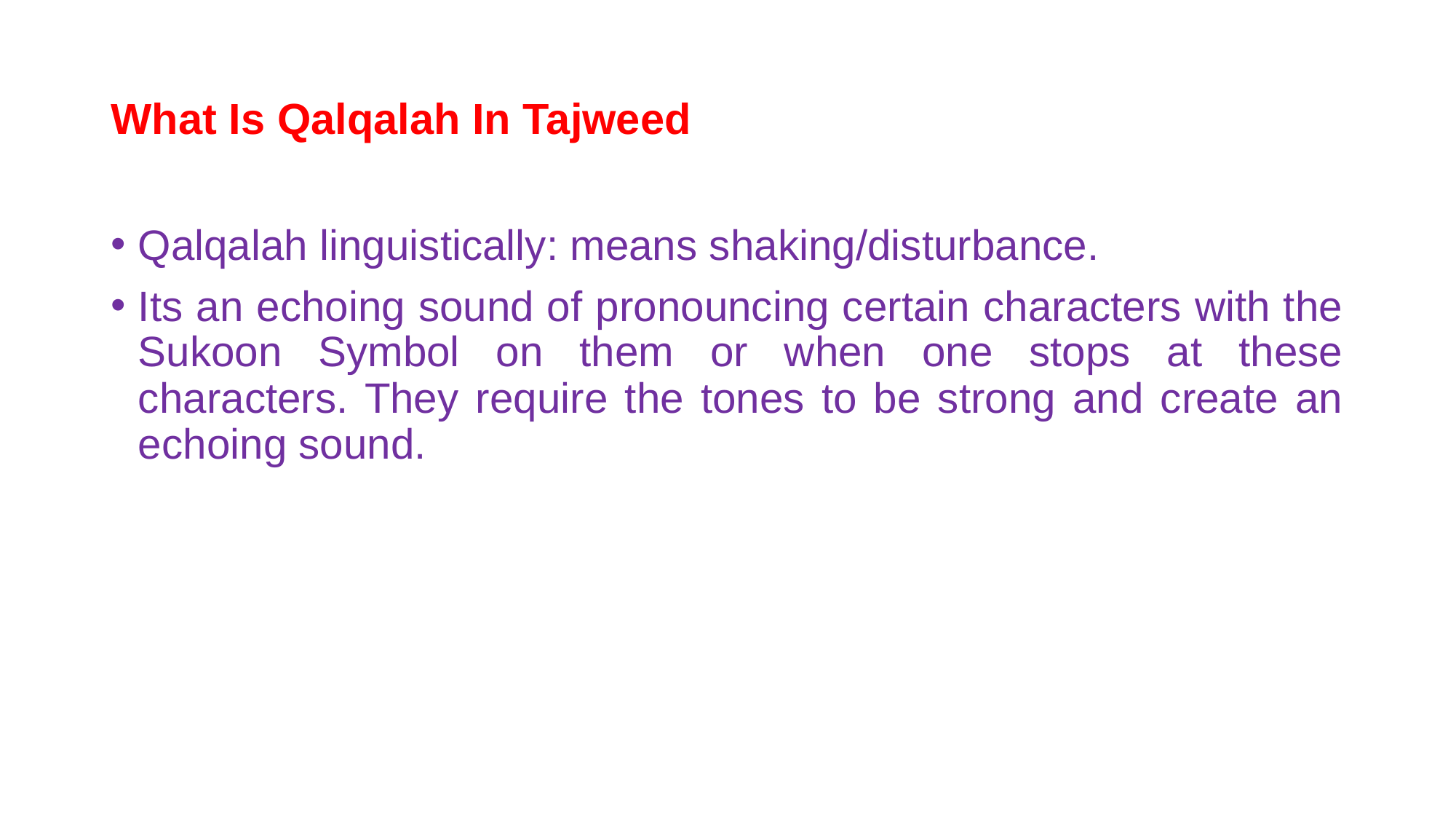

# What Is Qalqalah In Tajweed
Qalqalah linguistically: means shaking/disturbance.
Its an echoing sound of pronouncing certain characters with the Sukoon Symbol on them or when one stops at these characters. They require the tones to be strong and create an echoing sound.